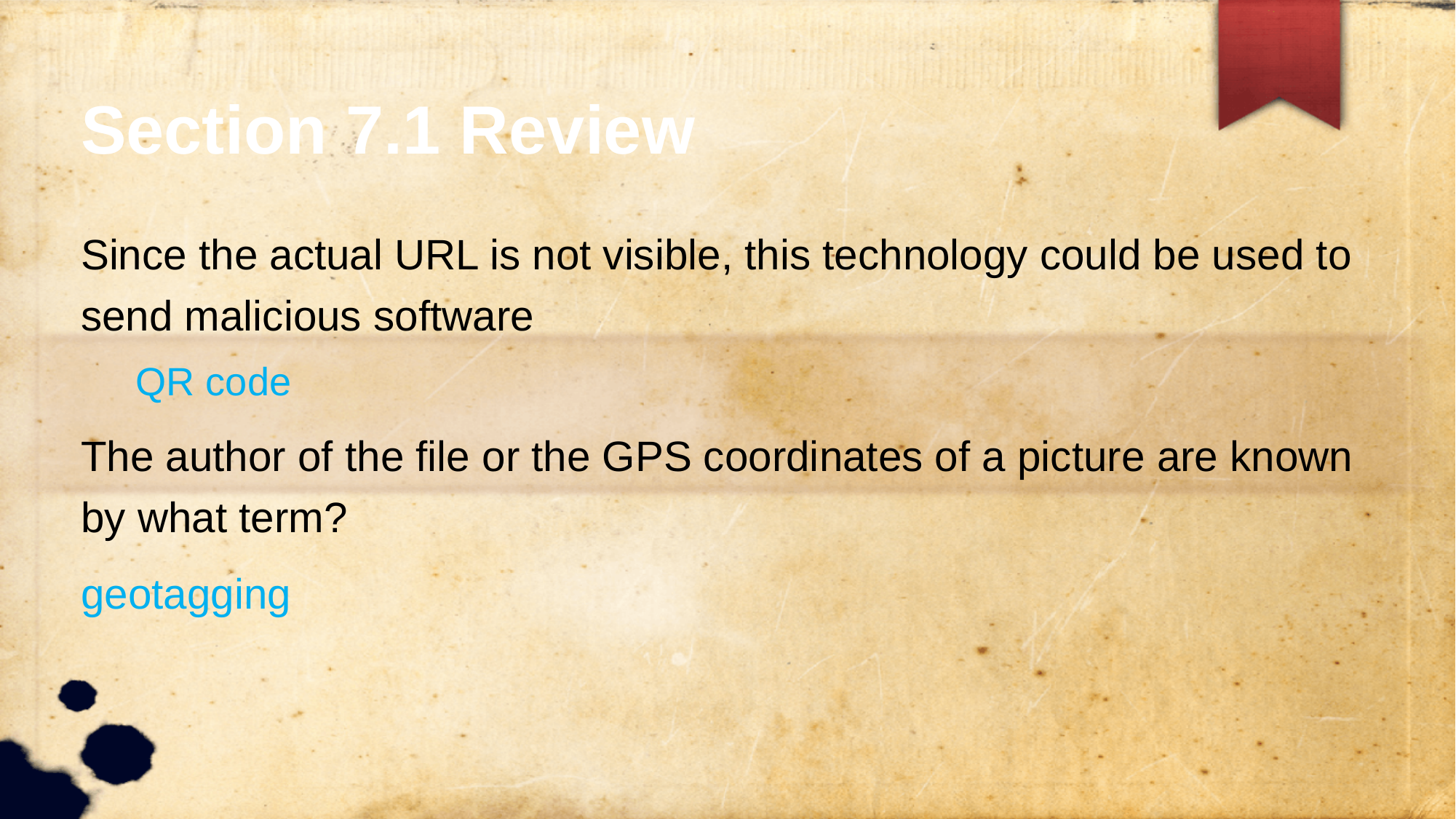

Section 7.1 Review
Since the actual URL is not visible, this technology could be used to send malicious software
QR code
The author of the file or the GPS coordinates of a picture are known by what term?
geotagging